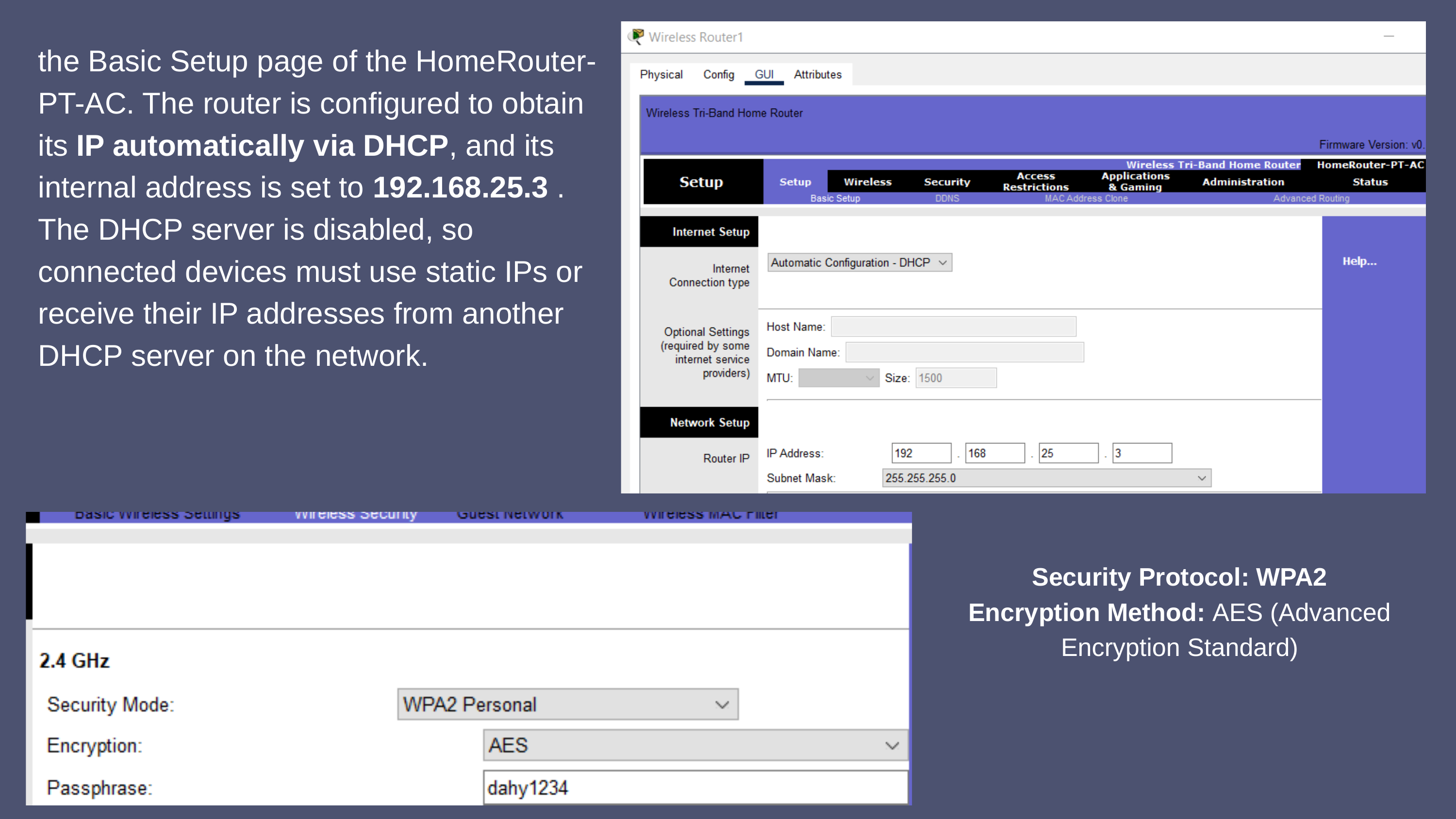

the Basic Setup page of the HomeRouter-PT-AC. The router is configured to obtain its IP automatically via DHCP, and its internal address is set to 192.168.25.3 . The DHCP server is disabled, so connected devices must use static IPs or receive their IP addresses from another DHCP server on the network.

Security Protocol: WPA2
Encryption Method: AES (Advanced Encryption Standard)